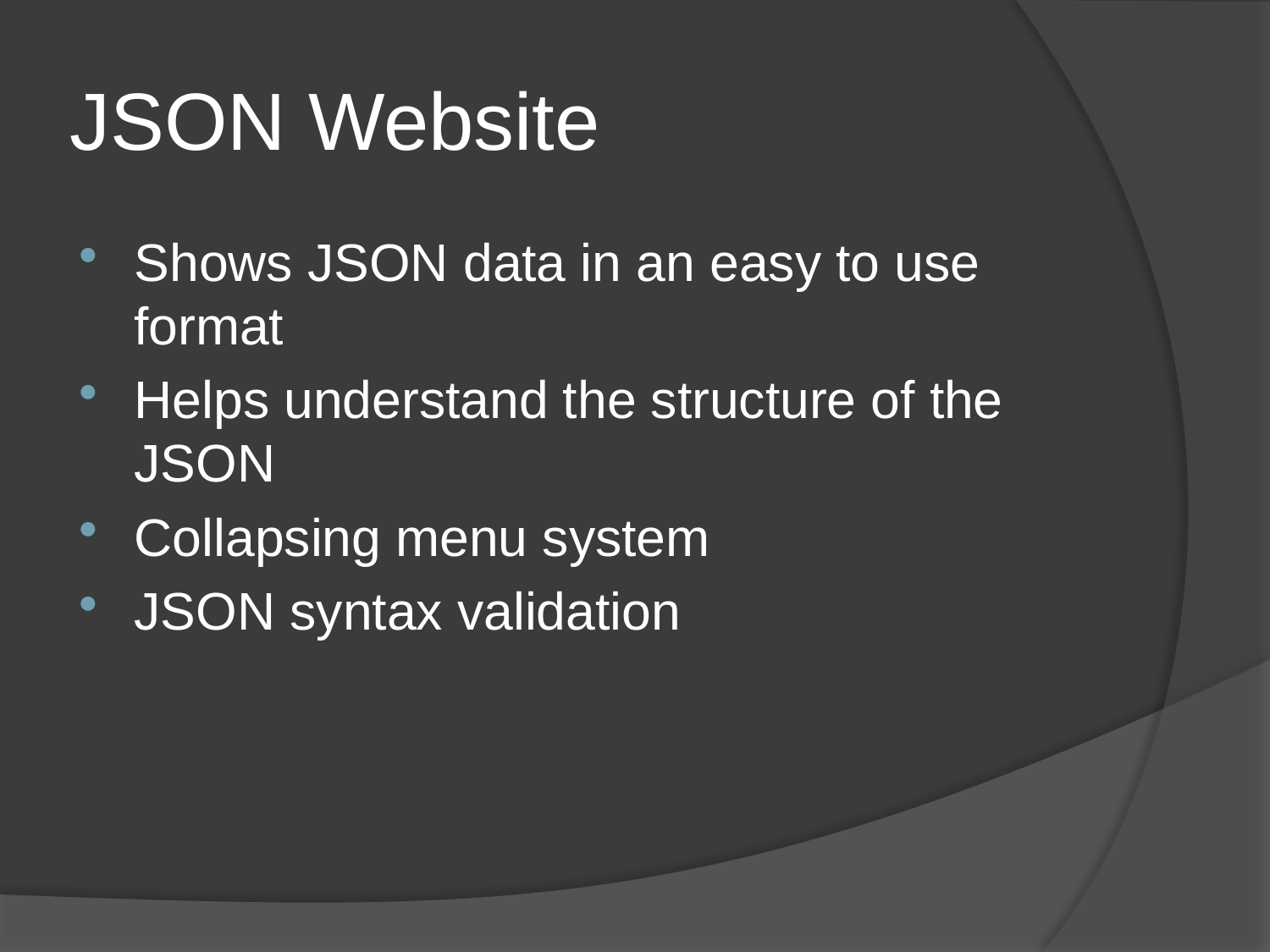

# JSON Website
Shows JSON data in an easy to use format
Helps understand the structure of the JSON
Collapsing menu system
JSON syntax validation